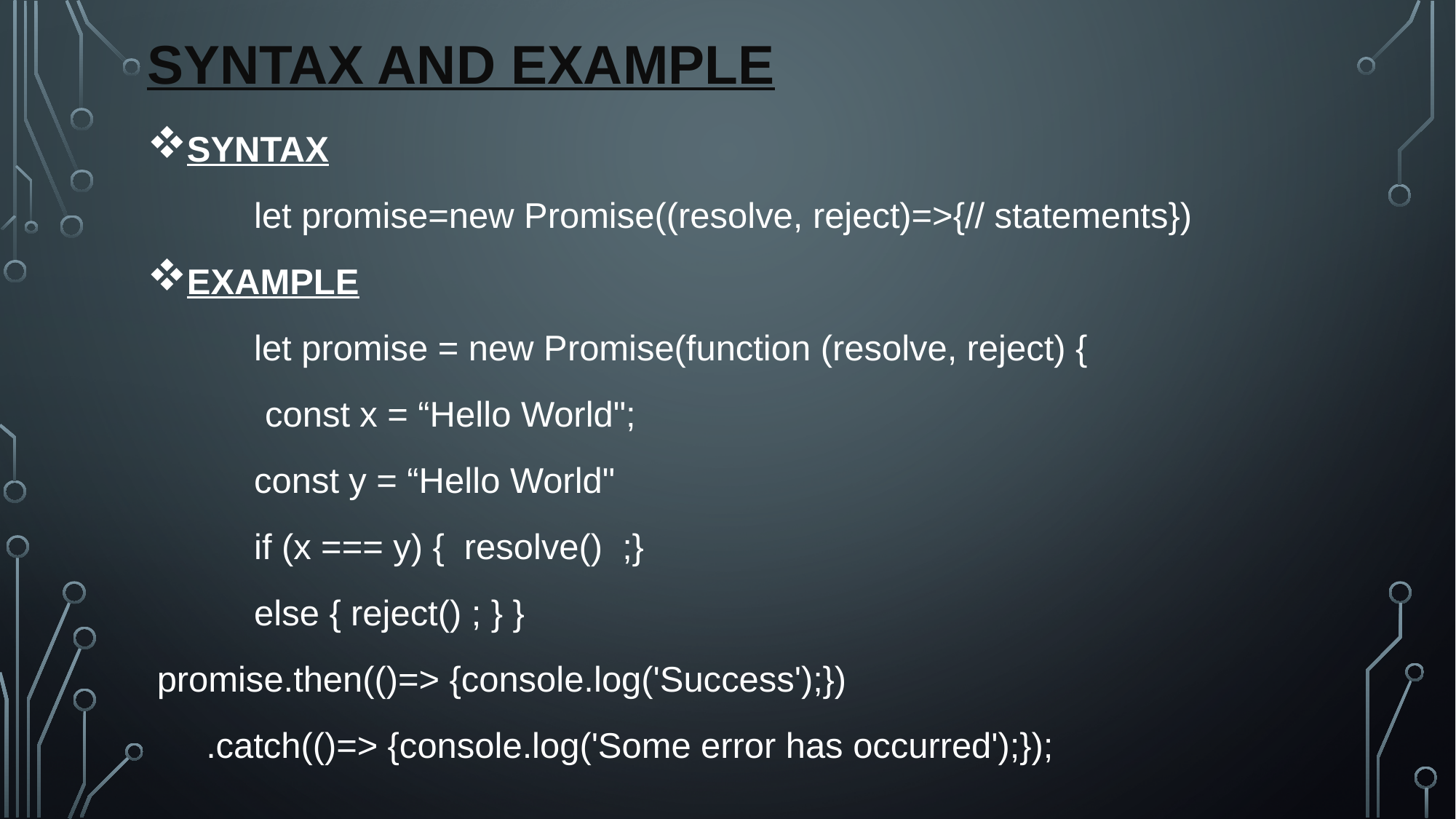

# SYNTAX AND EXAMPLE
SYNTAX
	let promise=new Promise((resolve, reject)=>{// statements})
EXAMPLE
	let promise = new Promise(function (resolve, reject) {
            const x = “Hello World";
    	const y = “Hello World"
   	if (x === y) {  resolve()  ;}
   	else { reject() ; } }
 promise.then(()=> {console.log('Success');})
      .catch(()=> {console.log('Some error has occurred');});